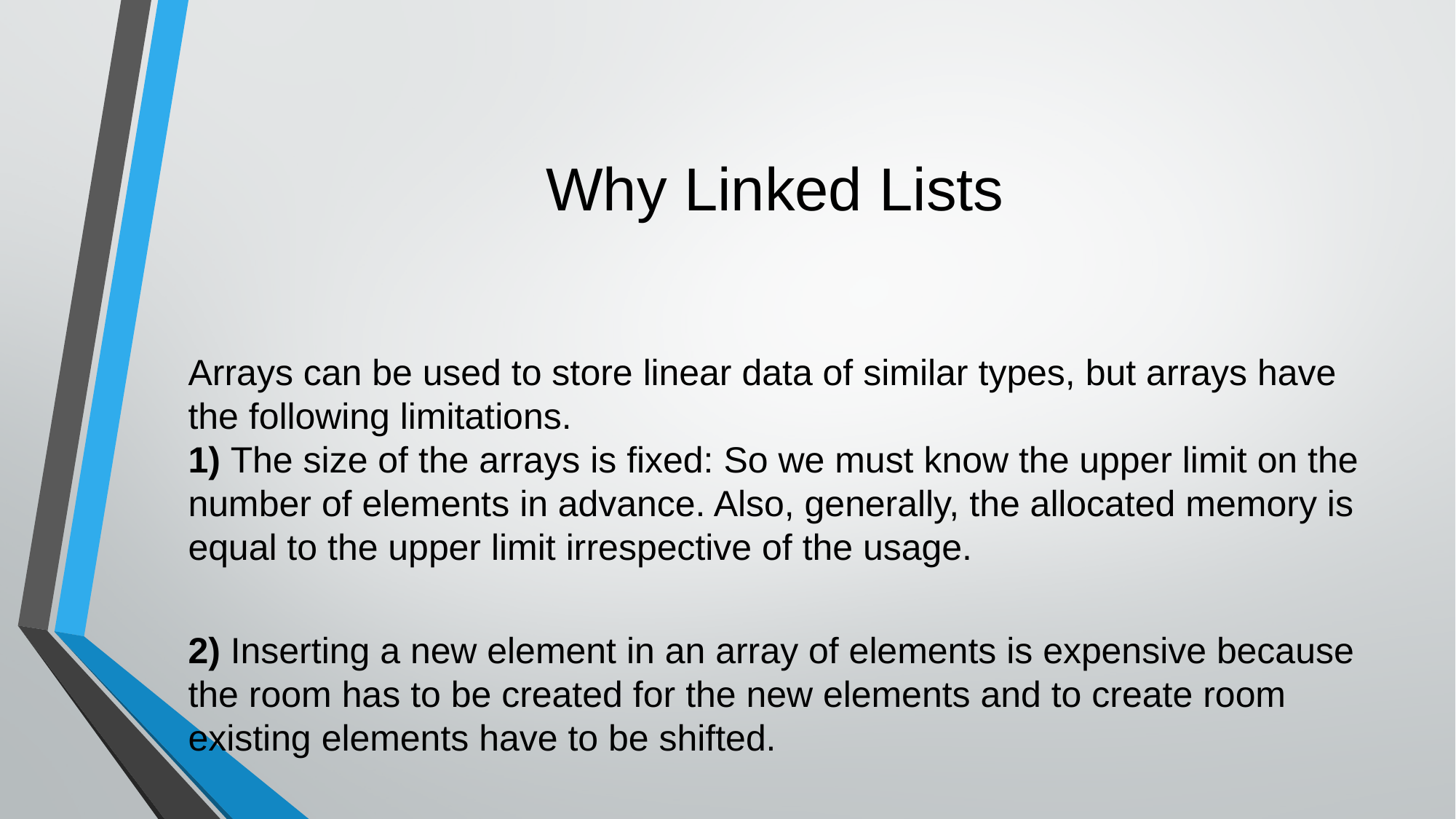

# Why Linked Lists
Arrays can be used to store linear data of similar types, but arrays have the following limitations.
1) The size of the arrays is fixed: So we must know the upper limit on the number of elements in advance. Also, generally, the allocated memory is equal to the upper limit irrespective of the usage.
2) Inserting a new element in an array of elements is expensive because the room has to be created for the new elements and to create room existing elements have to be shifted.